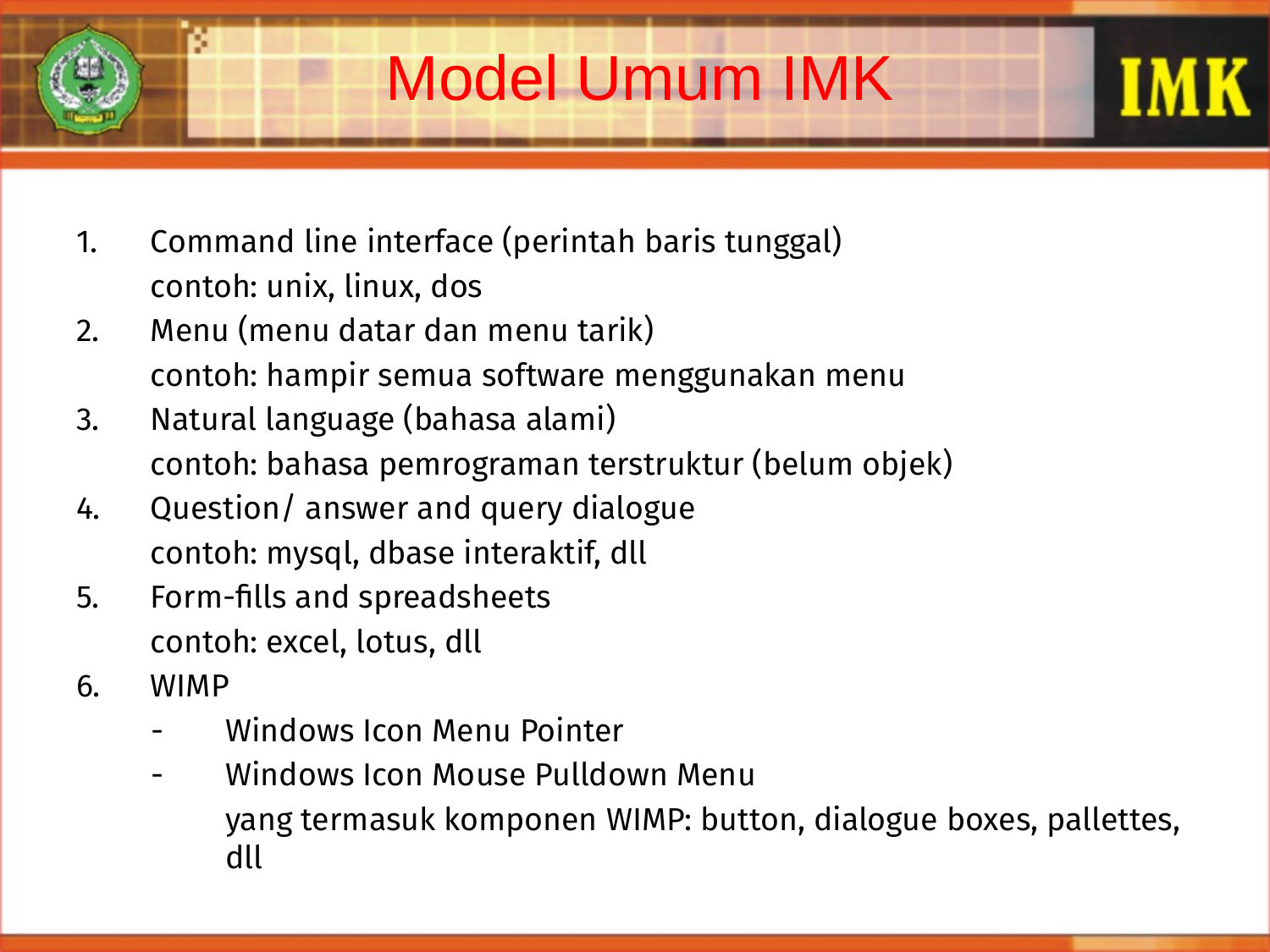

Model Umum IMK
1. 	Command line interface (perintah baris tunggal)
	contoh: unix, linux, dos
2. 	Menu (menu datar dan menu tarik)
	contoh: hampir semua software menggunakan menu
3. 	Natural language (bahasa alami)
	contoh: bahasa pemrograman terstruktur (belum objek)
4. 	Question/ answer and query dialogue
	contoh: mysql, dbase interaktif, dll
5. 	Form-fills and spreadsheets
	contoh: excel, lotus, dll
6. 	WIMP
- 	Windows Icon Menu Pointer
- 	Windows Icon Mouse Pulldown Menu
	yang termasuk komponen WIMP: button, dialogue boxes, pallettes, dll